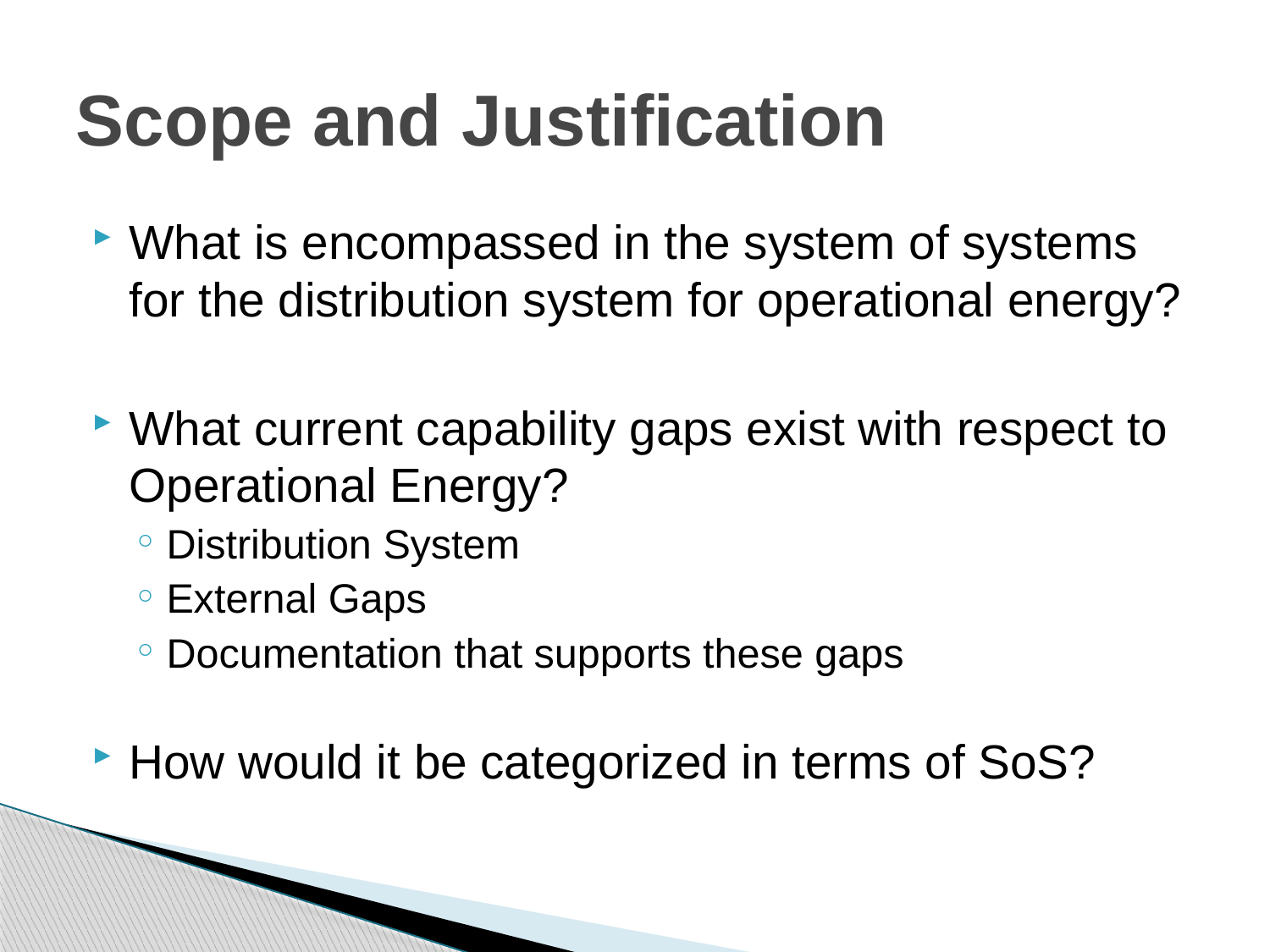

# Scope and Justification
What is encompassed in the system of systems for the distribution system for operational energy?

What current capability gaps exist with respect to Operational Energy?
Distribution System
External Gaps
Documentation that supports these gaps

How would it be categorized in terms of SoS?